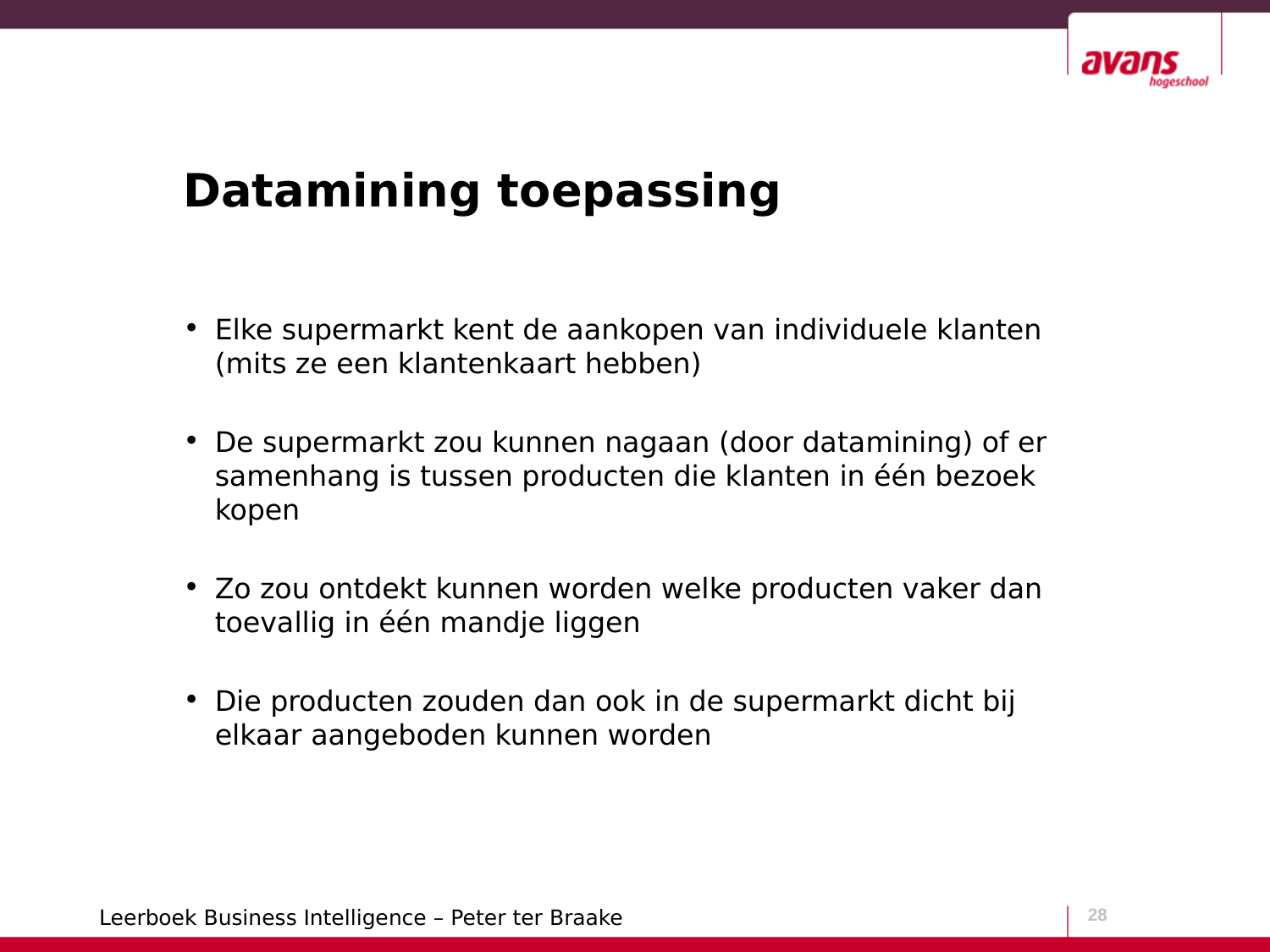

# Datamining toepassing
Elke supermarkt kent de aankopen van individuele klanten (mits ze een klantenkaart hebben)

De supermarkt zou kunnen nagaan (door datamining) of er samenhang is tussen producten die klanten in één bezoek kopen

Zo zou ontdekt kunnen worden welke producten vaker dan toevallig in één mandje liggen

Die producten zouden dan ook in de supermarkt dicht bij elkaar aangeboden kunnen worden
28